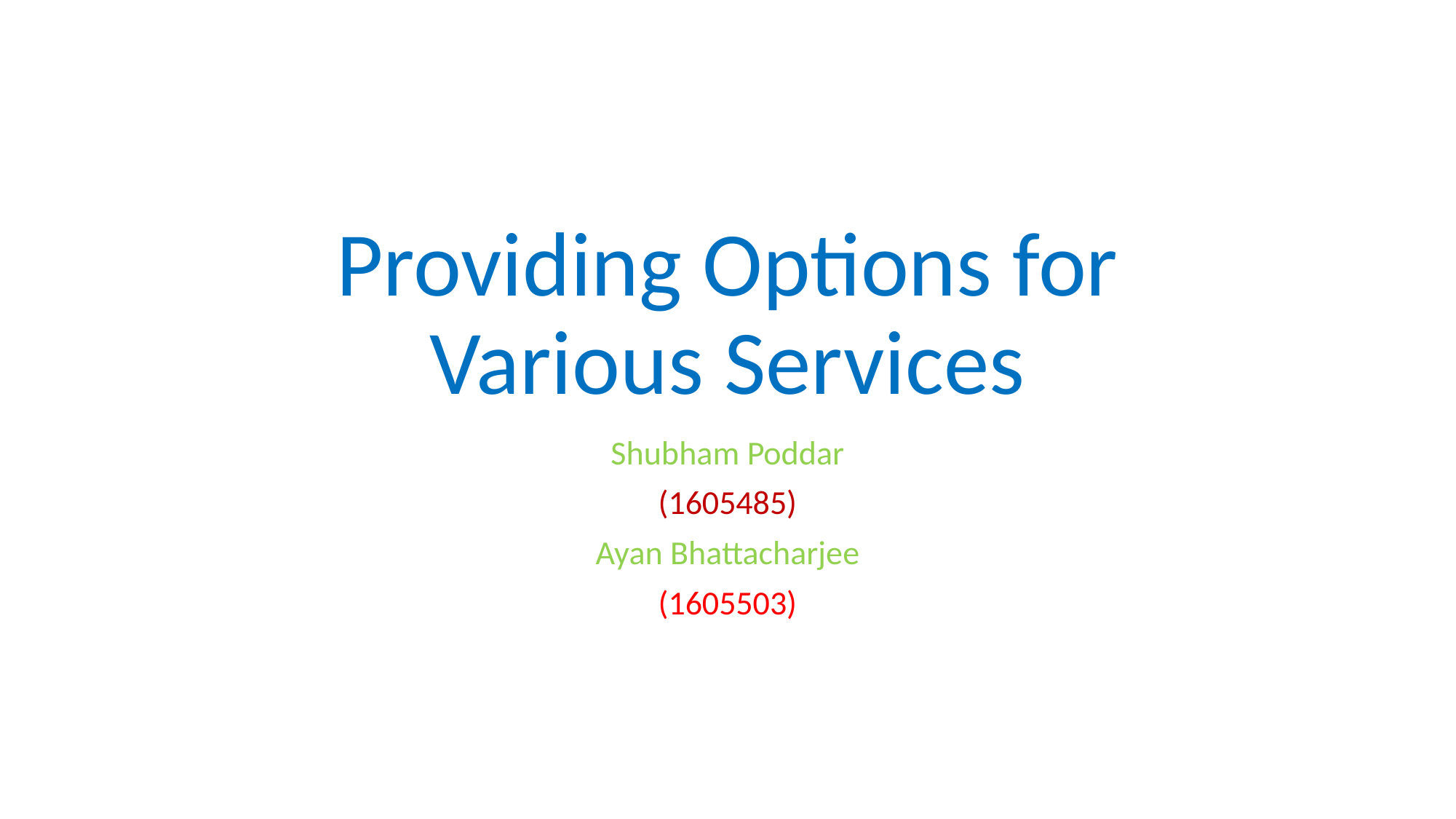

# Providing Options for Various Services
Shubham Poddar
(1605485)
Ayan Bhattacharjee
(1605503)